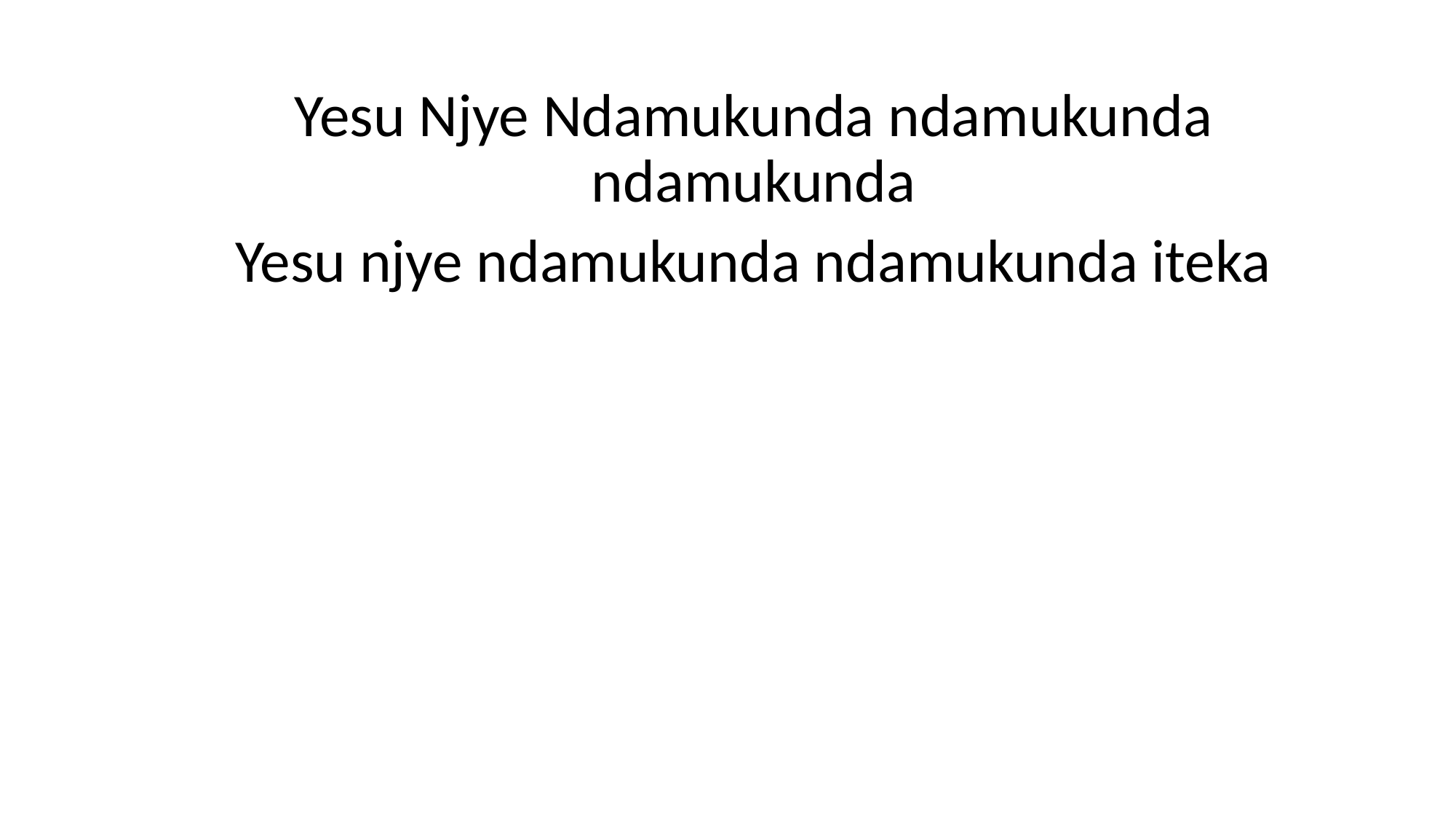

Yesu Njye Ndamukunda ndamukunda ndamukunda
Yesu njye ndamukunda ndamukunda iteka